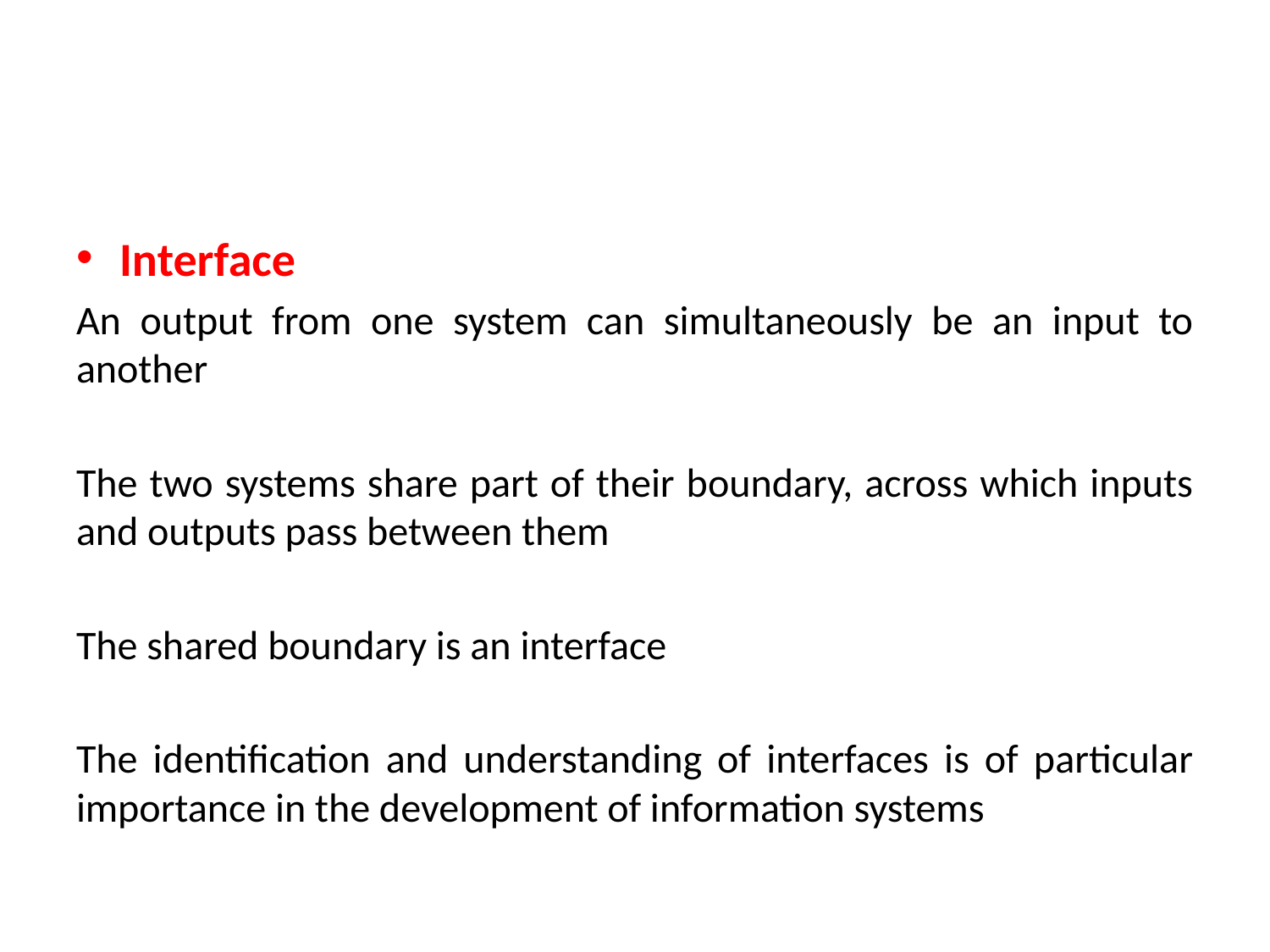

#
Interface
An output from one system can simultaneously be an input to another

The two systems share part of their boundary, across which inputs and outputs pass between them

The shared boundary is an interface

The identification and understanding of interfaces is of particular importance in the development of information systems